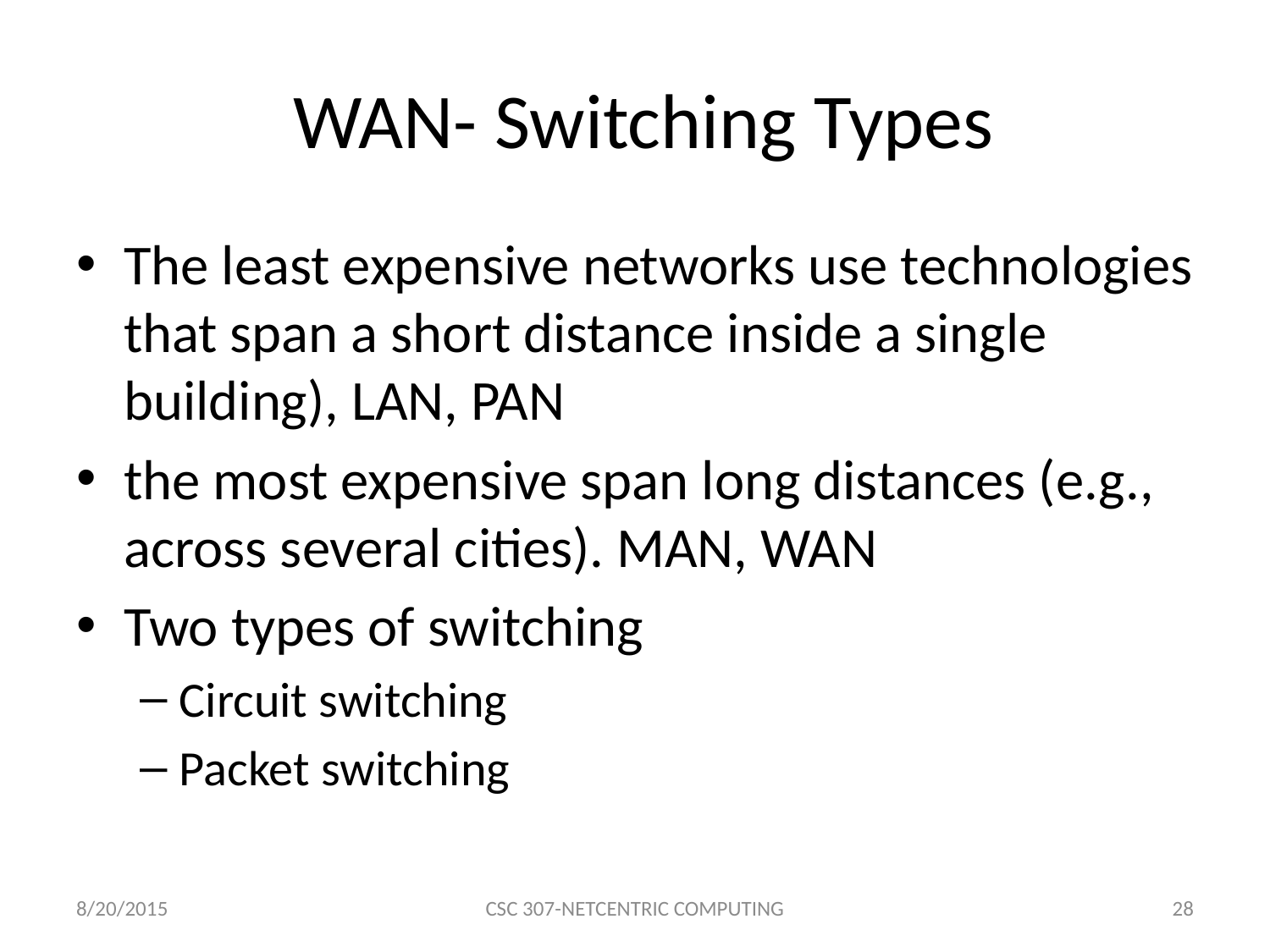

# WAN- Switching Types
The least expensive networks use technologies that span a short distance inside a single building), LAN, PAN
the most expensive span long distances (e.g., across several cities). MAN, WAN
Two types of switching
Circuit switching
Packet switching

8/20/2015
CSC 307-NETCENTRIC COMPUTING
28